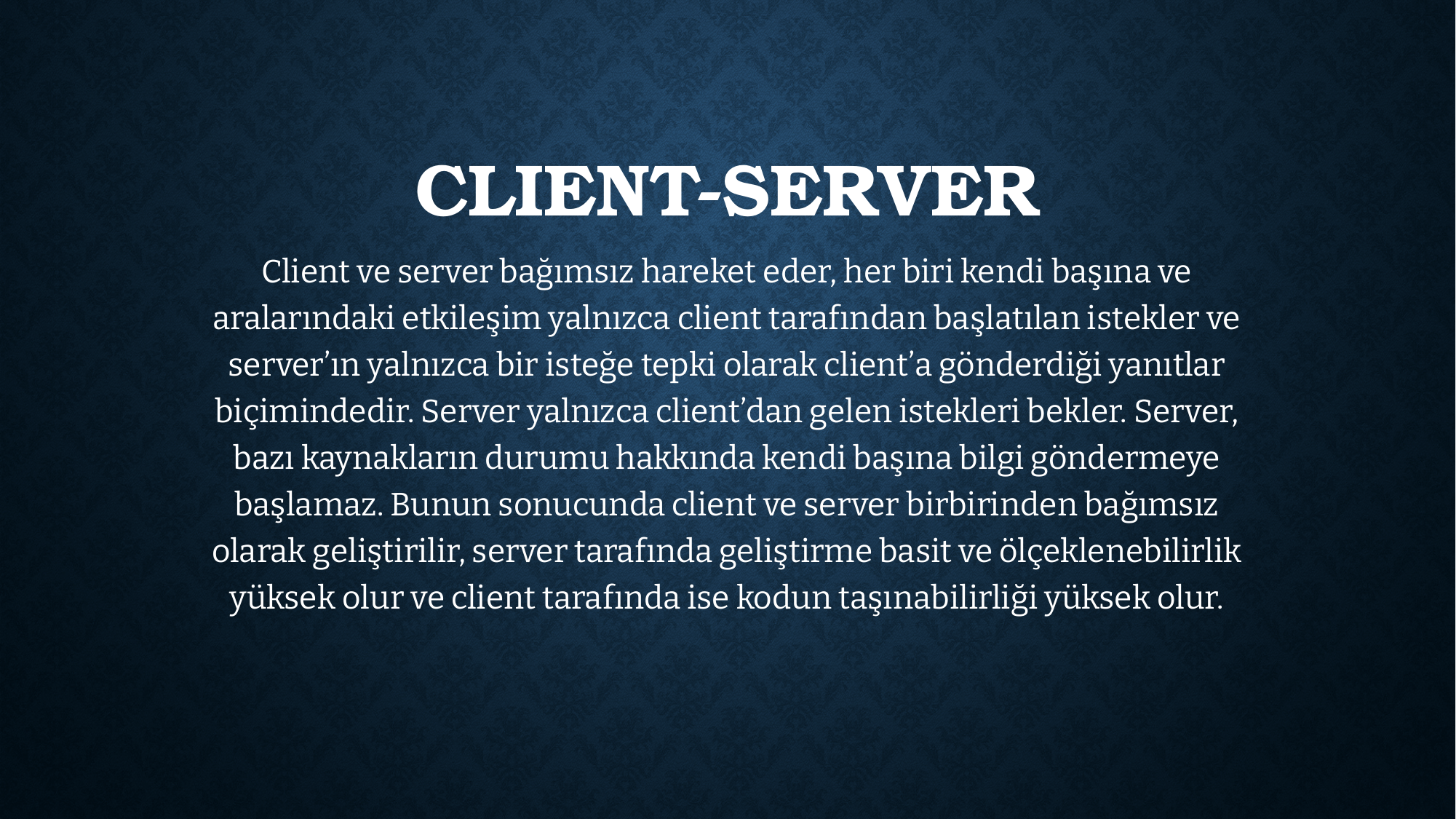

# Client-Server
Client ve server bağımsız hareket eder, her biri kendi başına ve aralarındaki etkileşim yalnızca client tarafından başlatılan istekler ve server’ın yalnızca bir isteğe tepki olarak client’a gönderdiği yanıtlar biçimindedir. Server yalnızca client’dan gelen istekleri bekler. Server, bazı kaynakların durumu hakkında kendi başına bilgi göndermeye başlamaz. Bunun sonucunda client ve server birbirinden bağımsız olarak geliştirilir, server tarafında geliştirme basit ve ölçeklenebilirlik yüksek olur ve client tarafında ise kodun taşınabilirliği yüksek olur.